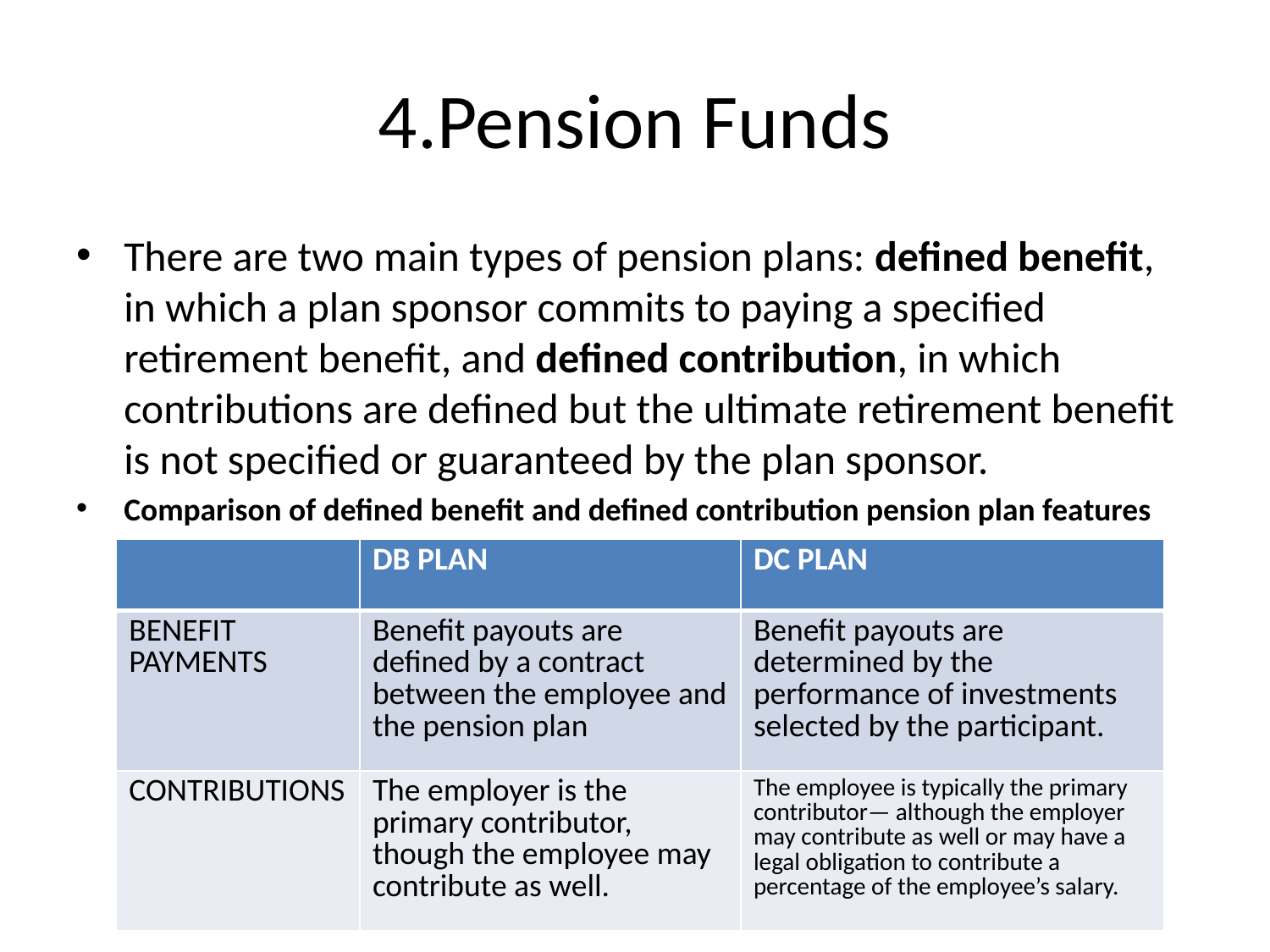

# 4.Pension Funds
There are two main types of pension plans: defined benefit, in which a plan sponsor commits to paying a specified retirement benefit, and defined contribution, in which contributions are defined but the ultimate retirement benefit is not specified or guaranteed by the plan sponsor.
Comparison of defined benefit and defined contribution pension plan features

|  | DB PLAN | DC PLAN |
| --- | --- | --- |
| BENEFIT PAYMENTS | Benefit payouts are defined by a contract between the employee and the pension plan | Benefit payouts are determined by the performance of investments selected by the participant. |
| CONTRIBUTIONS | The employer is the primary contributor, though the employee may contribute as well. | The employee is typically the primary contributor— although the employer may contribute as well or may have a legal obligation to contribute a percentage of the employee’s salary. |